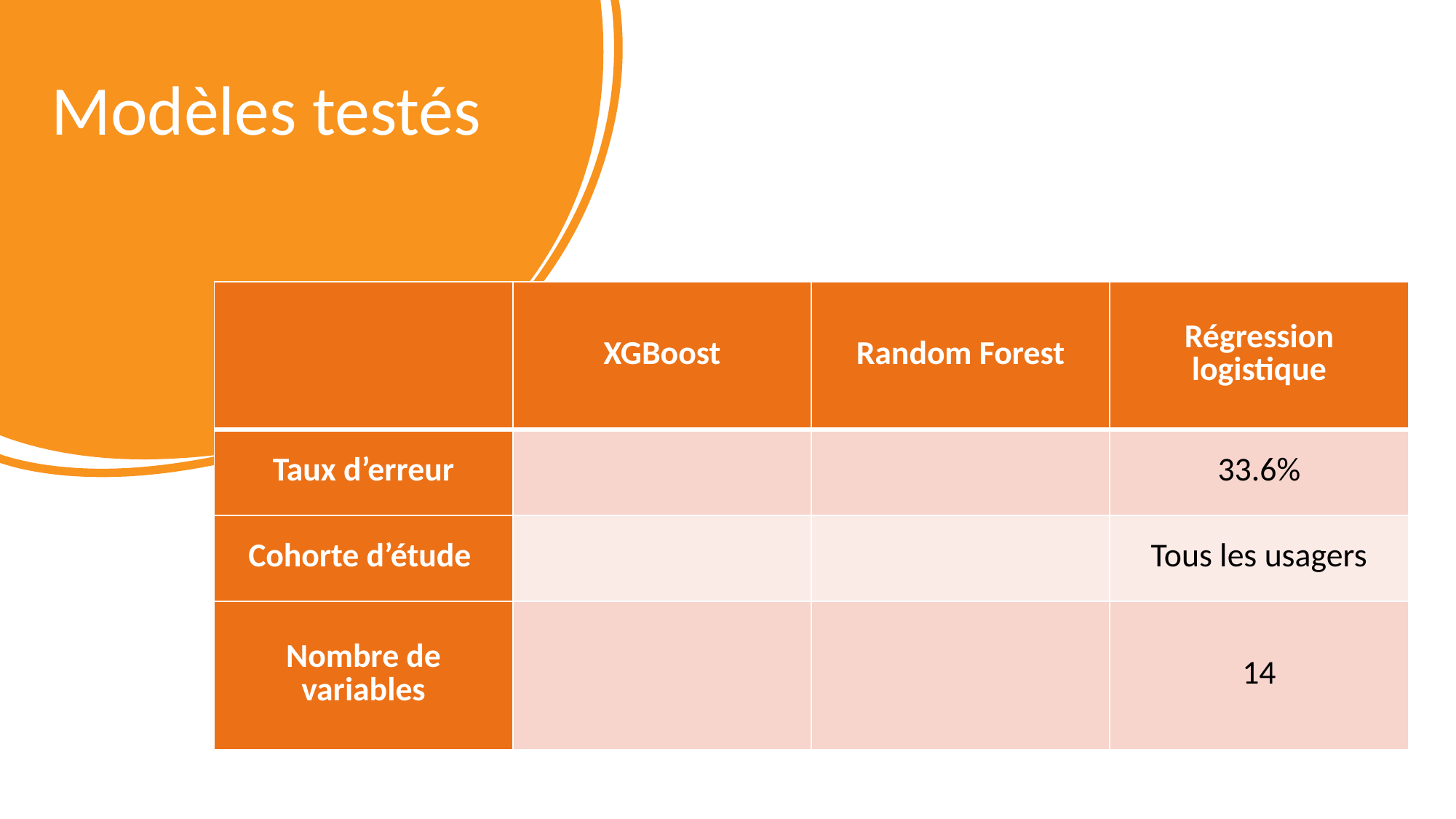

# Modèles testés
|  | XGBoost | Random Forest | Régression logistique |
| --- | --- | --- | --- |
| Taux d’erreur |  |  | 33.6% |
| Cohorte d’étude |  |  | Tous les usagers |
| Nombre de variables |  |  | 14 |